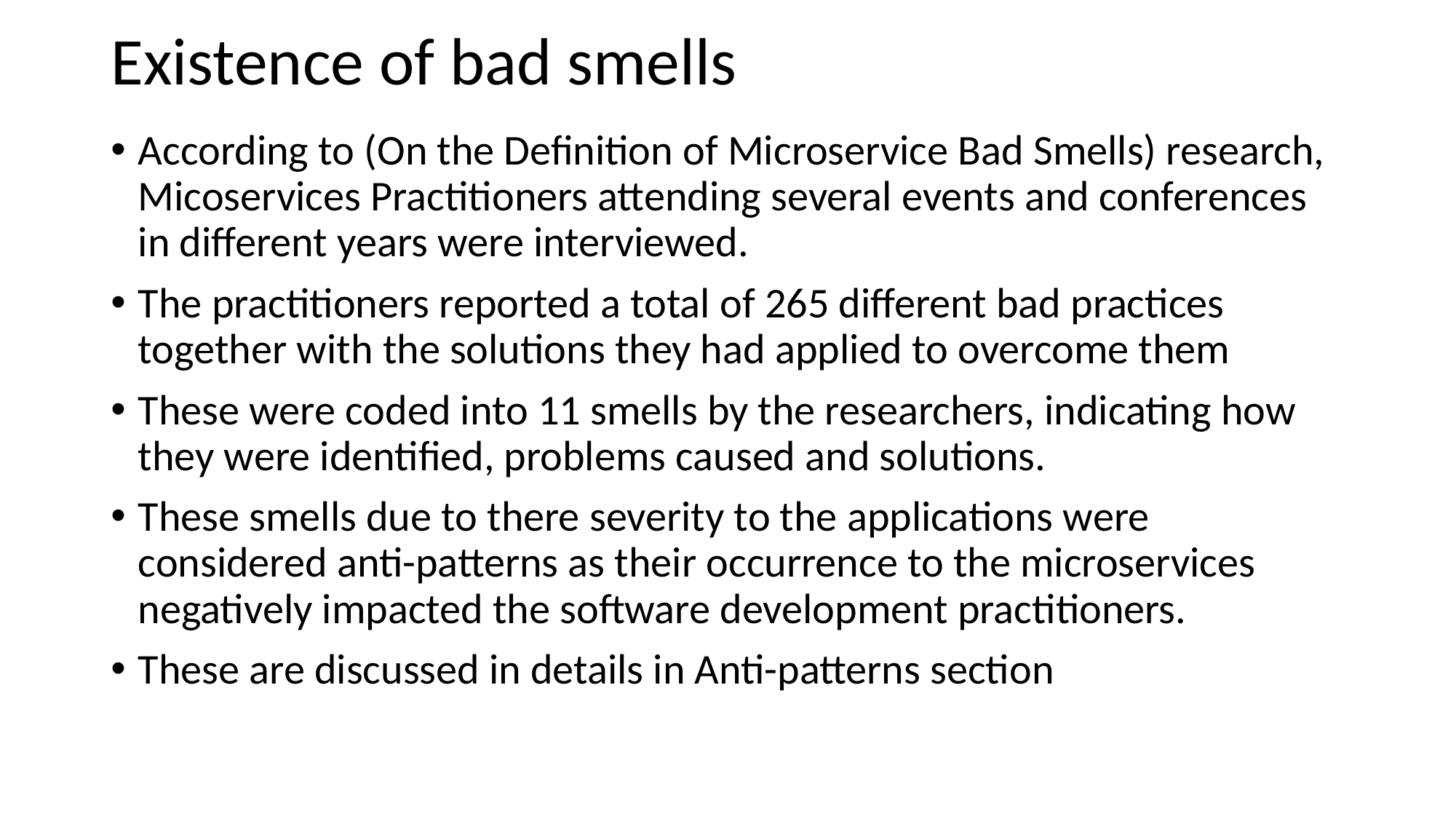

# Existence of bad smells
According to (On the Definition of Microservice Bad Smells) research, Micoservices Practitioners attending several events and conferences in different years were interviewed.
The practitioners reported a total of 265 different bad practices together with the solutions they had applied to overcome them
These were coded into 11 smells by the researchers, indicating how they were identified, problems caused and solutions.
These smells due to there severity to the applications were considered anti-patterns as their occurrence to the microservices negatively impacted the software development practitioners.
These are discussed in details in Anti-patterns section